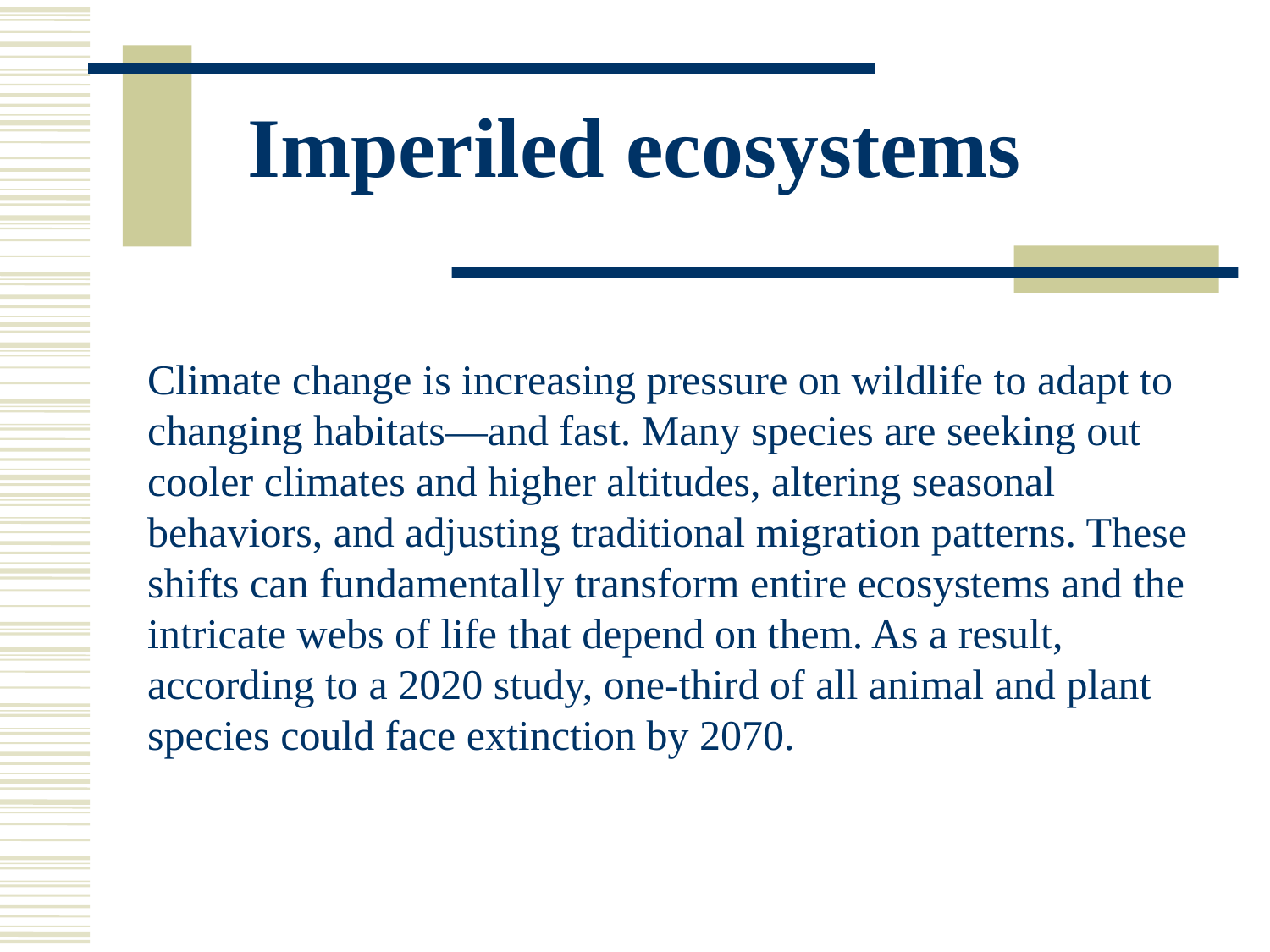

Imperiled ecosystems
Climate change is increasing pressure on wildlife to adapt to changing habitats—and fast. Many species are seeking out cooler climates and higher altitudes, altering seasonal behaviors, and adjusting traditional migration patterns. These shifts can fundamentally transform entire ecosystems and the intricate webs of life that depend on them. As a result, according to a 2020 study, one-third of all animal and plant species could face extinction by 2070.